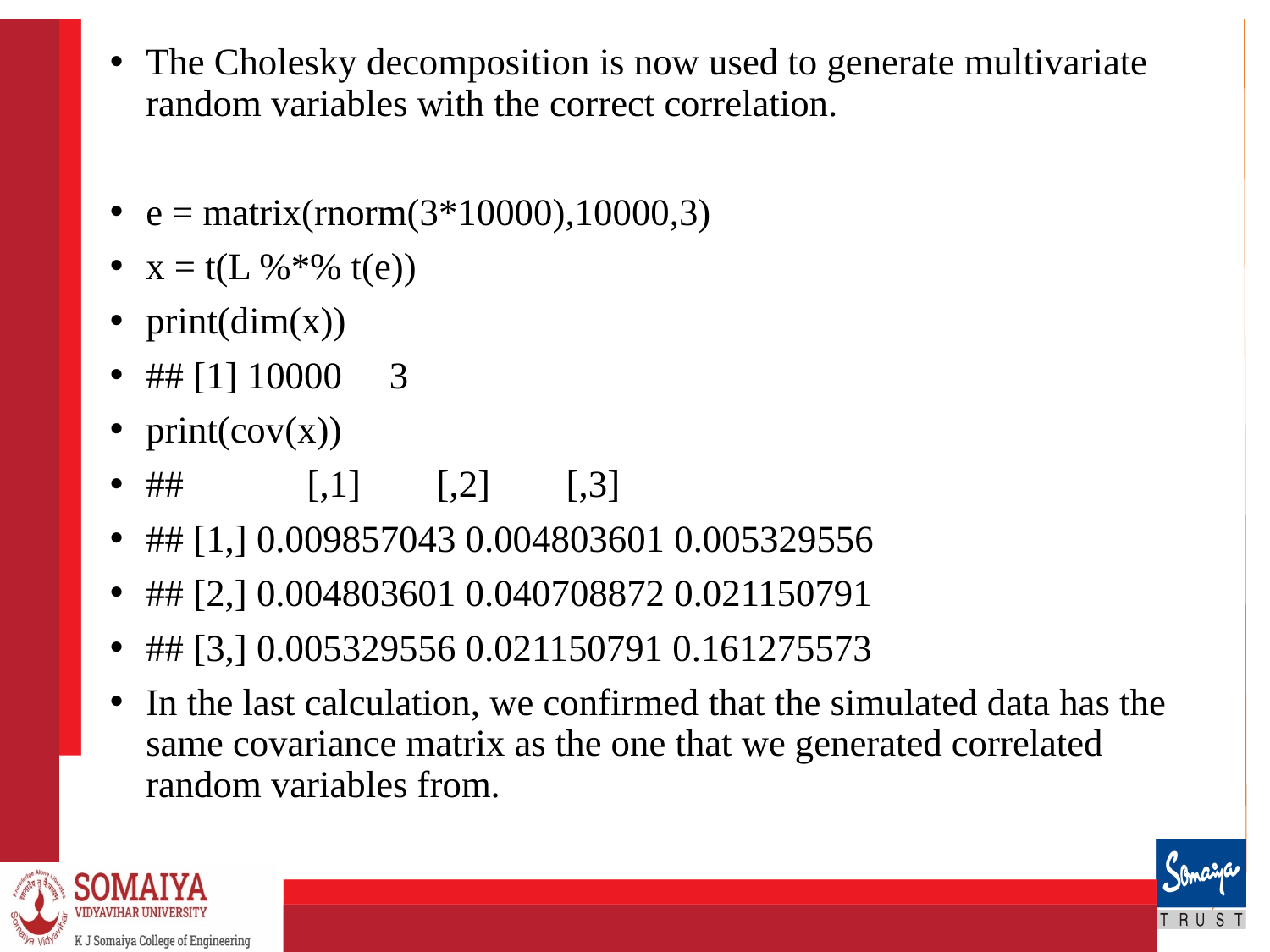

The Cholesky decomposition is now used to generate multivariate random variables with the correct correlation.

e = matrix(rnorm(3*10000),10000,3)
x = t(L %*% t(e))
print(dim(x))
## [1] 10000     3
print(cov(x))
##             [,1]        [,2]        [,3]
## [1,] 0.009857043 0.004803601 0.005329556
## [2,] 0.004803601 0.040708872 0.021150791
## [3,] 0.005329556 0.021150791 0.161275573
In the last calculation, we confirmed that the simulated data has the same covariance matrix as the one that we generated correlated random variables from.